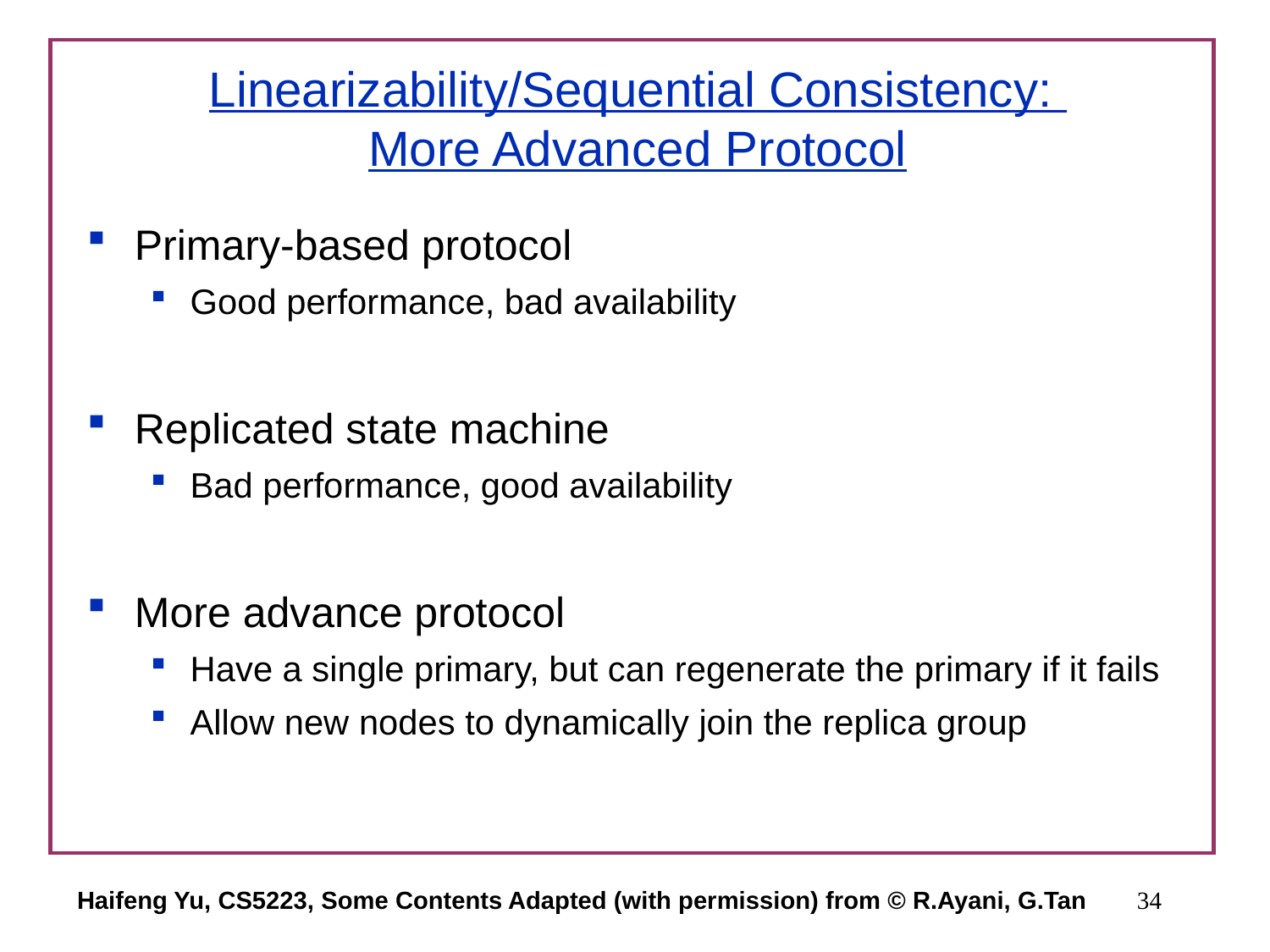

# Linearizability/Sequential Consistency: More Advanced Protocol
Primary-based protocol
Good performance, bad availability

Replicated state machine
Bad performance, good availability

More advance protocol
Have a single primary, but can regenerate the primary if it fails
Allow new nodes to dynamically join the replica group
Haifeng Yu, CS5223, Some Contents Adapted (with permission) from © R.Ayani, G.Tan
34